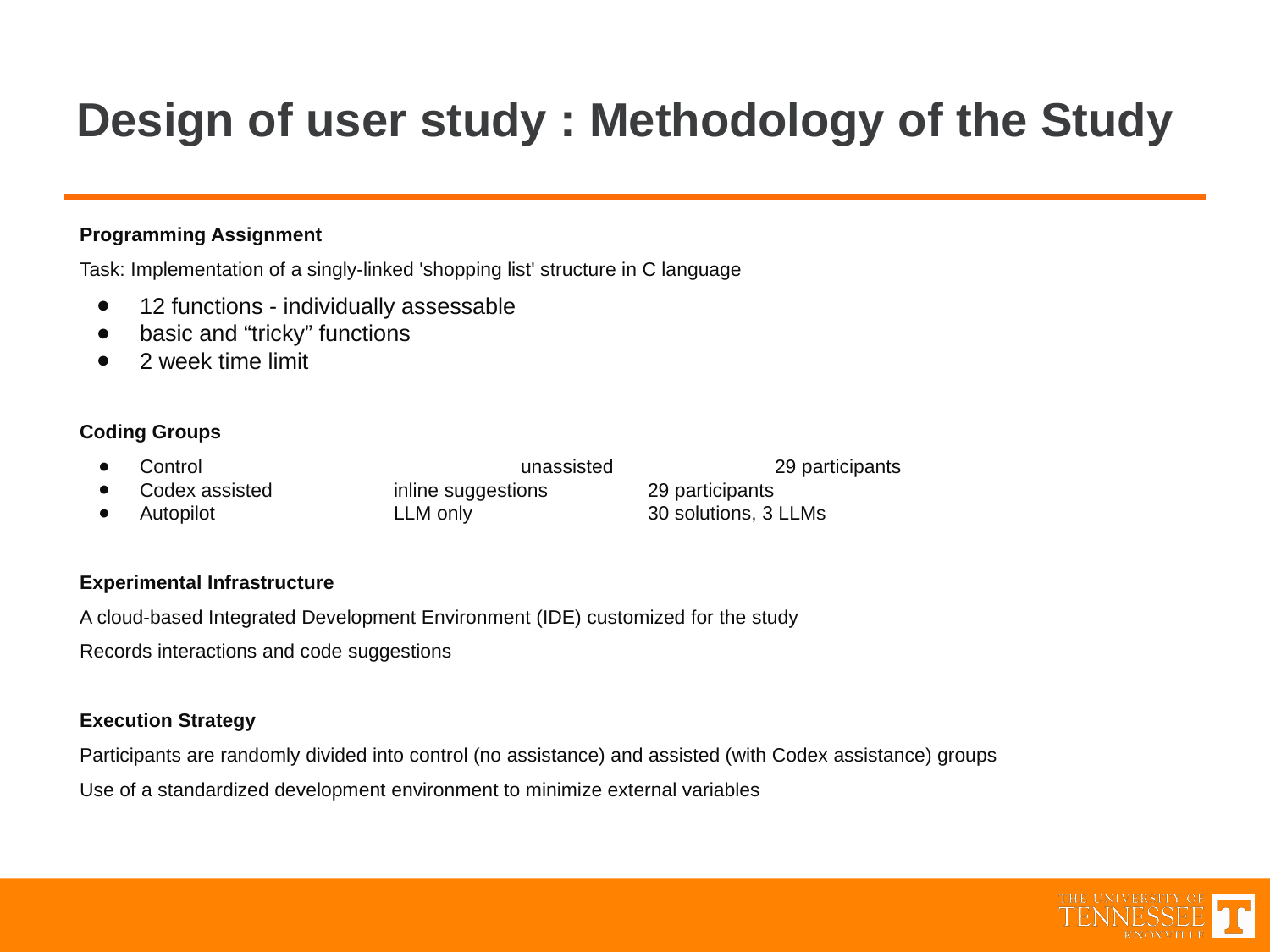

# Design of user study : Methodology of the Study
Programming Assignment
Task: Implementation of a singly-linked 'shopping list' structure in C language
12 functions - individually assessable
basic and “tricky” functions
2 week time limit

Coding Groups
Control			unassisted		29 participants
Codex assisted	inline suggestions	29 participants
Autopilot 	 	LLM only		30 solutions, 3 LLMs

Experimental Infrastructure
A cloud-based Integrated Development Environment (IDE) customized for the study
Records interactions and code suggestions

Execution Strategy
Participants are randomly divided into control (no assistance) and assisted (with Codex assistance) groups
Use of a standardized development environment to minimize external variables